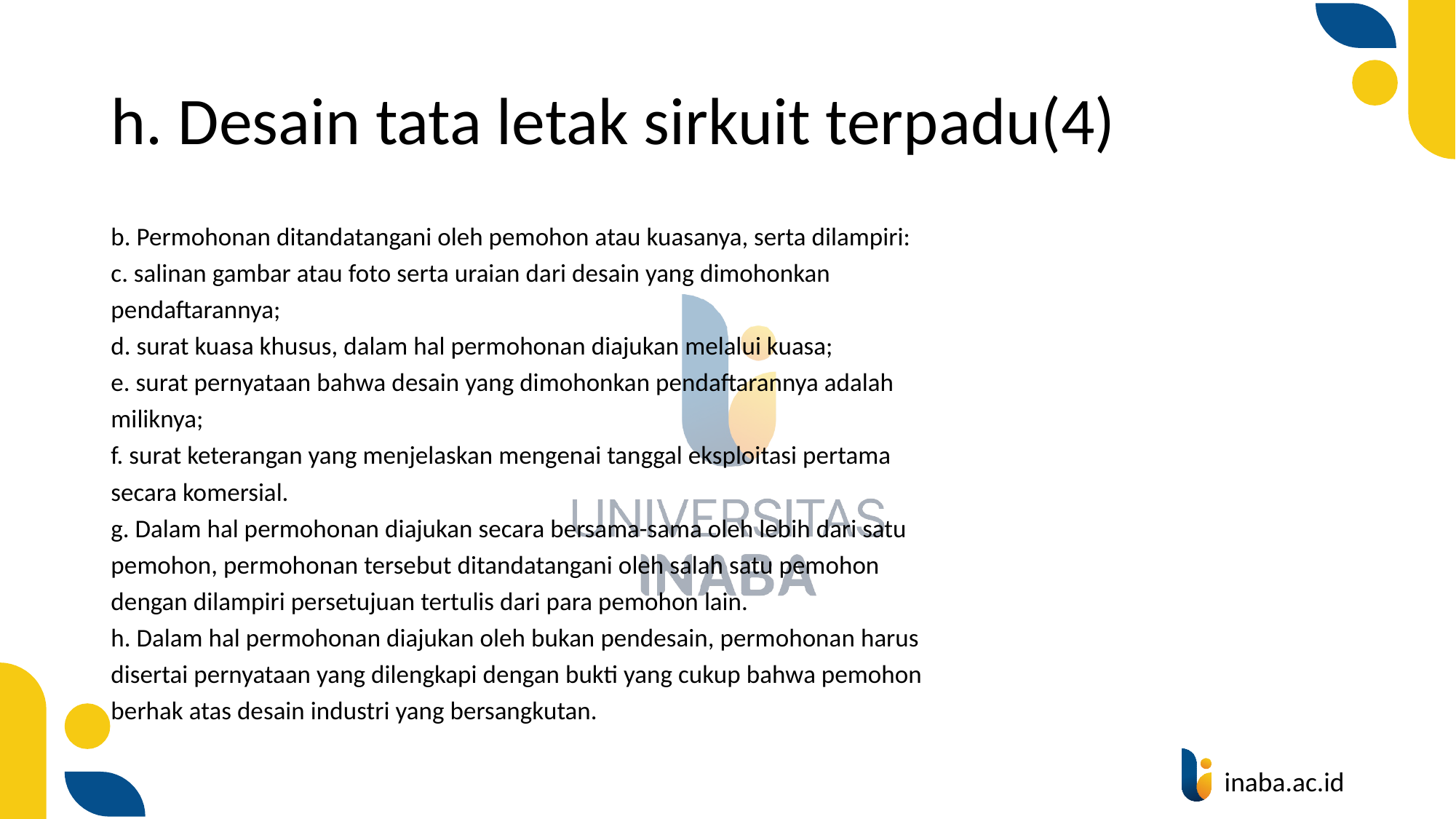

# h. Desain tata letak sirkuit terpadu(4)
b. Permohonan ditandatangani oleh pemohon atau kuasanya, serta dilampiri:
c. salinan gambar atau foto serta uraian dari desain yang dimohonkan
pendaftarannya;
d. surat kuasa khusus, dalam hal permohonan diajukan melalui kuasa;
e. surat pernyataan bahwa desain yang dimohonkan pendaftarannya adalah
miliknya;
f. surat keterangan yang menjelaskan mengenai tanggal eksploitasi pertama
secara komersial.
g. Dalam hal permohonan diajukan secara bersama-sama oleh lebih dari satu
pemohon, permohonan tersebut ditandatangani oleh salah satu pemohon
dengan dilampiri persetujuan tertulis dari para pemohon lain.
h. Dalam hal permohonan diajukan oleh bukan pendesain, permohonan harus
disertai pernyataan yang dilengkapi dengan bukti yang cukup bahwa pemohon
berhak atas desain industri yang bersangkutan.